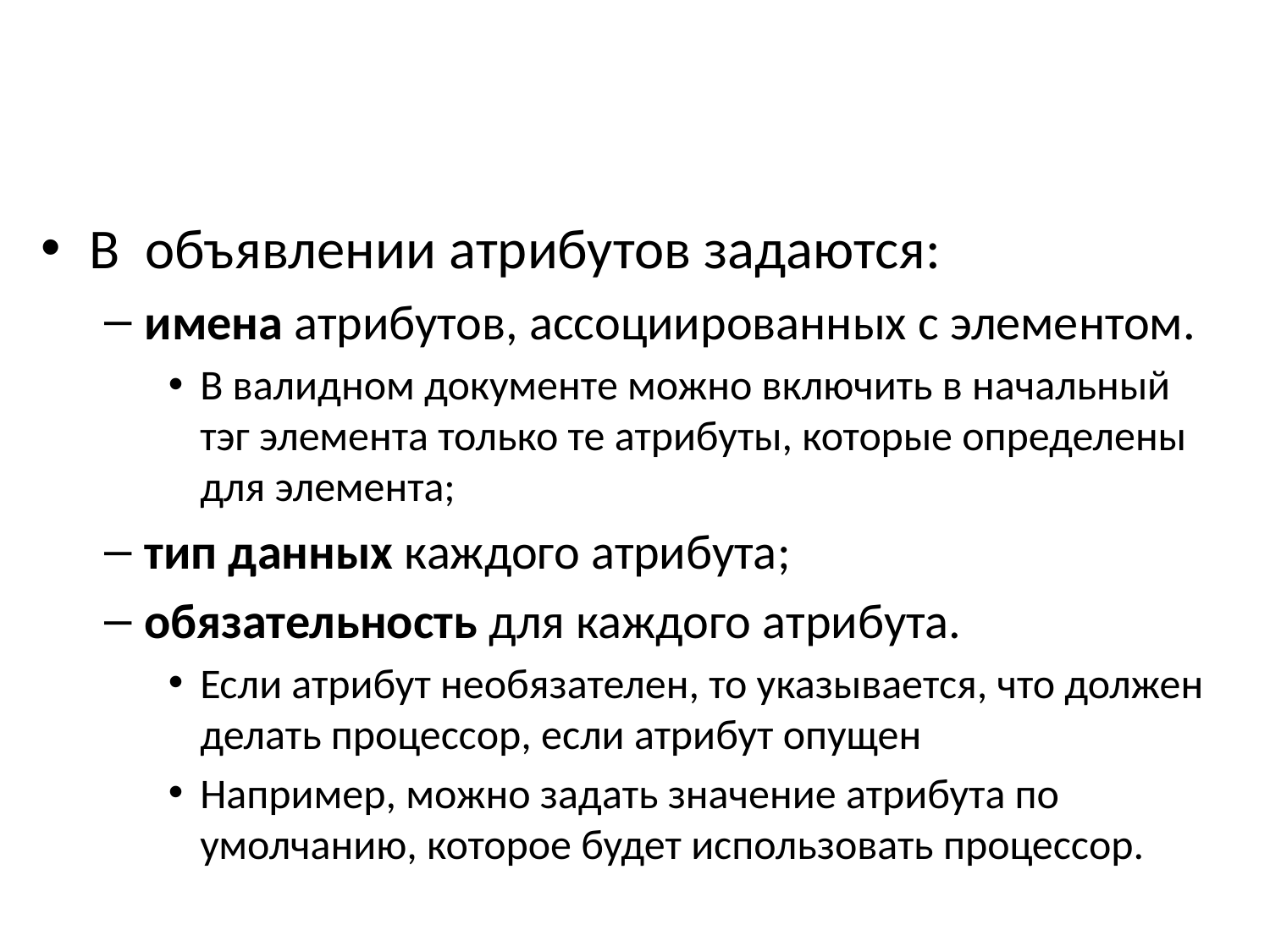

#
В  объявлении атрибутов задаются:
имена атрибутов, ассоциированных с элементом.
В валидном документе можно включить в начальный тэг элемента только те атрибуты, которые определены для элемента;
тип данных каждого атрибута;
обязательность для каждого атрибута.
Если атрибут необязателен, то указывается, что должен делать процессор, если атрибут опущен
Например, можно задать значение атрибута по умолчанию, которое будет использовать процессор.